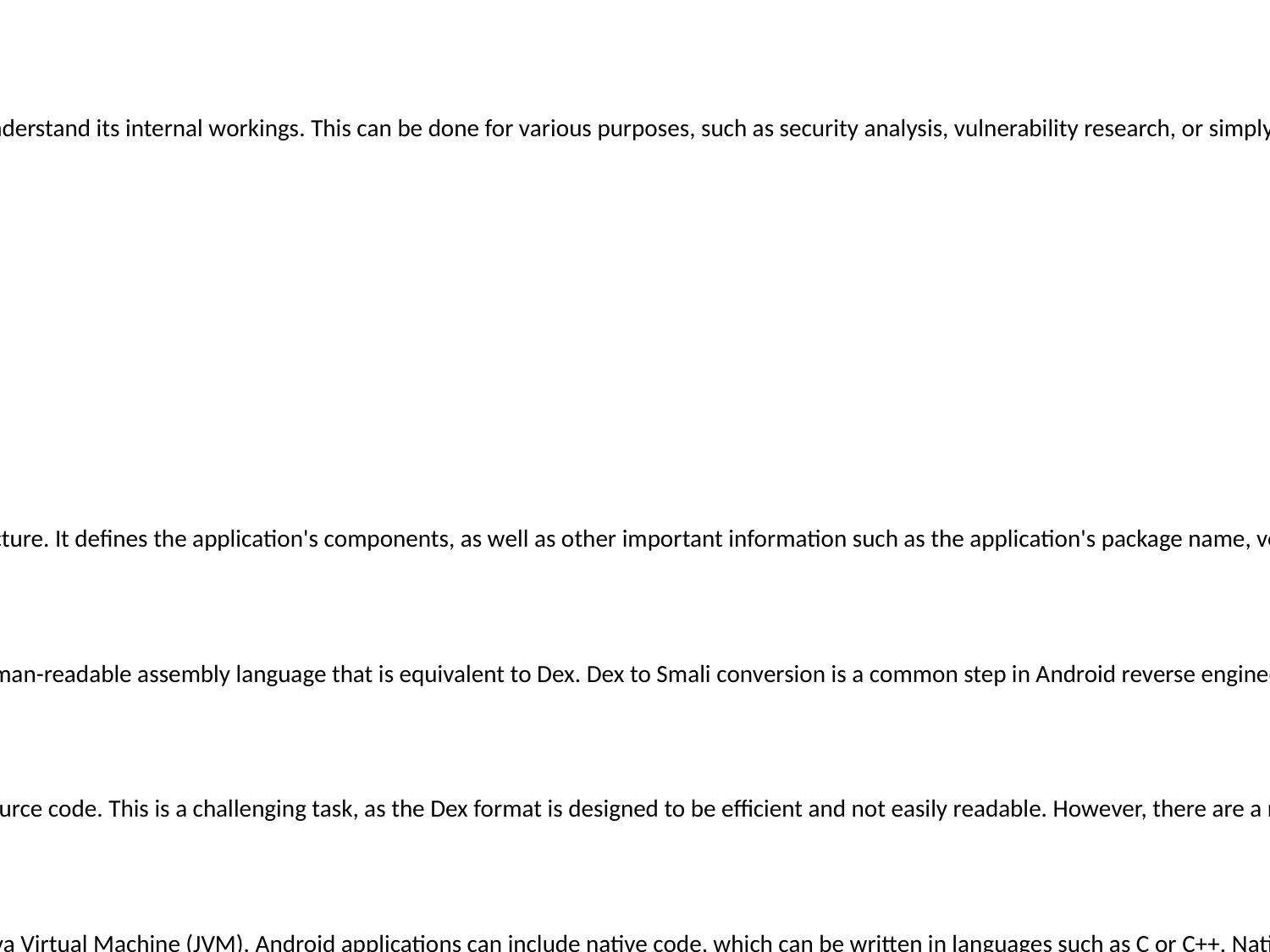

Android Reverse Engineering

Android reverse engineering is the process of decompiling an Android application (APK) to understand its internal workings. This can be done for various purposes, such as security analysis, vulnerability research, or simply to learn how an application is built.

Android Code Structure

An Android application is typically made up of a number of components, including:

Activities:These are the screens that the user interacts with.
Services:These are background processes that run independently of the user interface.
Broadcast receivers:These are components that listen for and respond to system-wide events.
Content providers:These are components that provide data to other applications.

Components in Manifest File

The Android manifest file (AndroidManifest.xml) is a key part of the Android application structure. It defines the application's components, as well as other important information such as the application's package name, version, and permissions.

Dex to Smali

Dex (Dalvik Executable) is the format that Android uses to store compiled code. Smali is a human-readable assembly language that is equivalent to Dex. Dex to Smali conversion is a common step in Android reverse engineering, as it allows researchers to inspect the application's code in a more readable format.

Dex to Source Code

Dex to source code conversion is the process of converting Dex code back into the original source code. This is a challenging task, as the Dex format is designed to be efficient and not easily readable. However, there are a number of tools available that can assist with this process.

Native Code Analysis

Native code is code that is compiled for a specific platform and cannot be executed by the Java Virtual Machine (JVM). Android applications can include native code, which can be written in languages such as C or C++. Native code analysis is necessary to fully understand the functionality of an Android application.

Design a Dummy Machine Language

Designing a dummy machine language is a way to create a simplified version of a real-world machine language. This can be useful for educational purposes, as it allows students to learn the basic concepts of machine language without having to deal with the complexity of a real-world system.